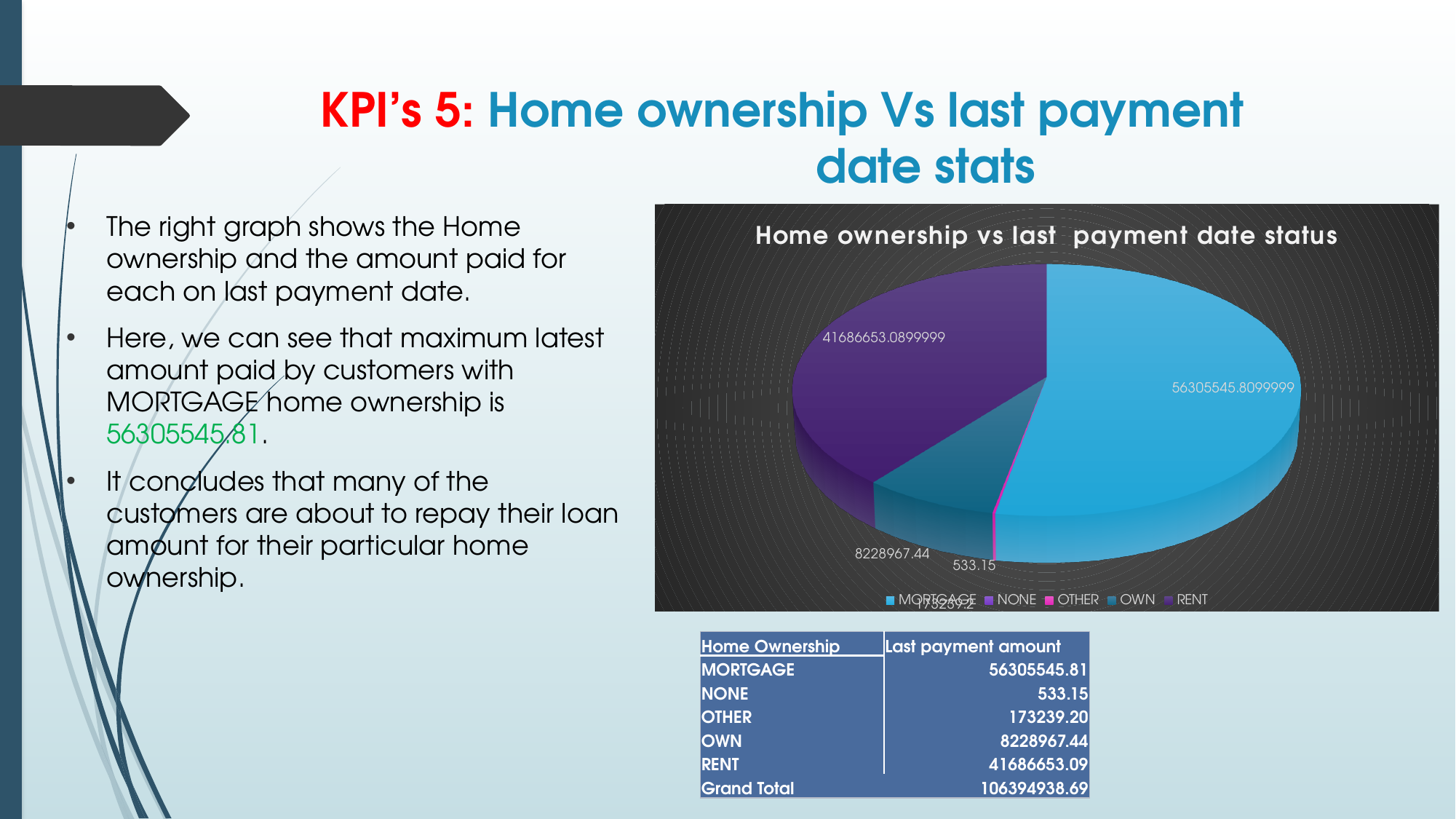

# KPI’s 5: Home ownership Vs last payment                        date stats
The right graph shows the Home ownership and the amount paid for each on last payment date.
Here, we can see that maximum latest amount paid by customers with MORTGAGE home ownership is 56305545.81.
It concludes that many of the customers are about to repay their loan amount for their particular home ownership.

[unsupported chart]

| Home Ownership | Last payment amount |
| --- | --- |
| MORTGAGE | 56305545.81 |
| NONE | 533.15 |
| OTHER | 173239.20 |
| OWN | 8228967.44 |
| RENT | 41686653.09 |
| Grand Total | 106394938.69 |